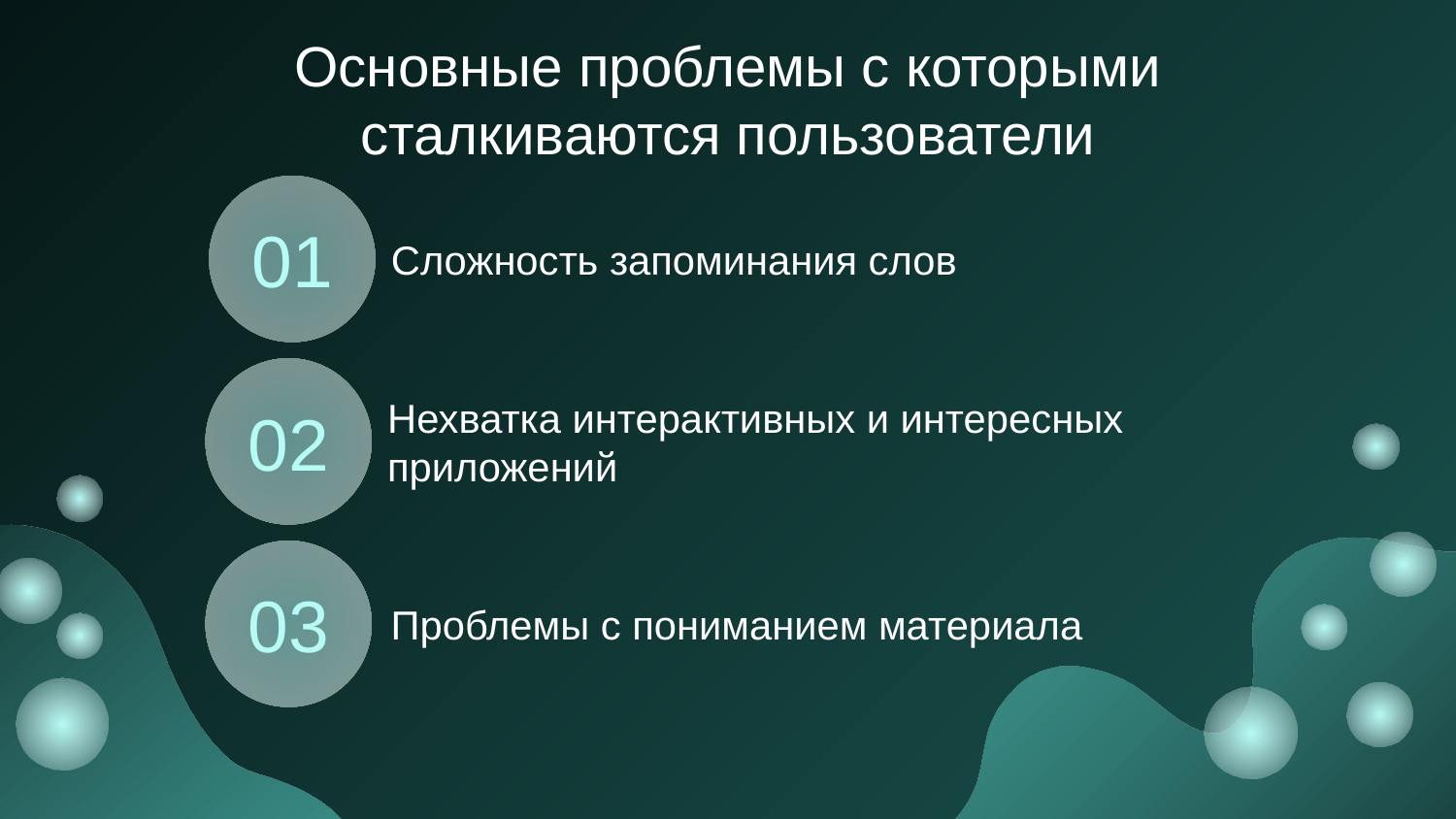

# Основные проблемы с которыми сталкиваются пользователи

01
Сложность запоминания слов
Нехватка интерактивных и интересных приложений

02
Проблемы с пониманием материала

03